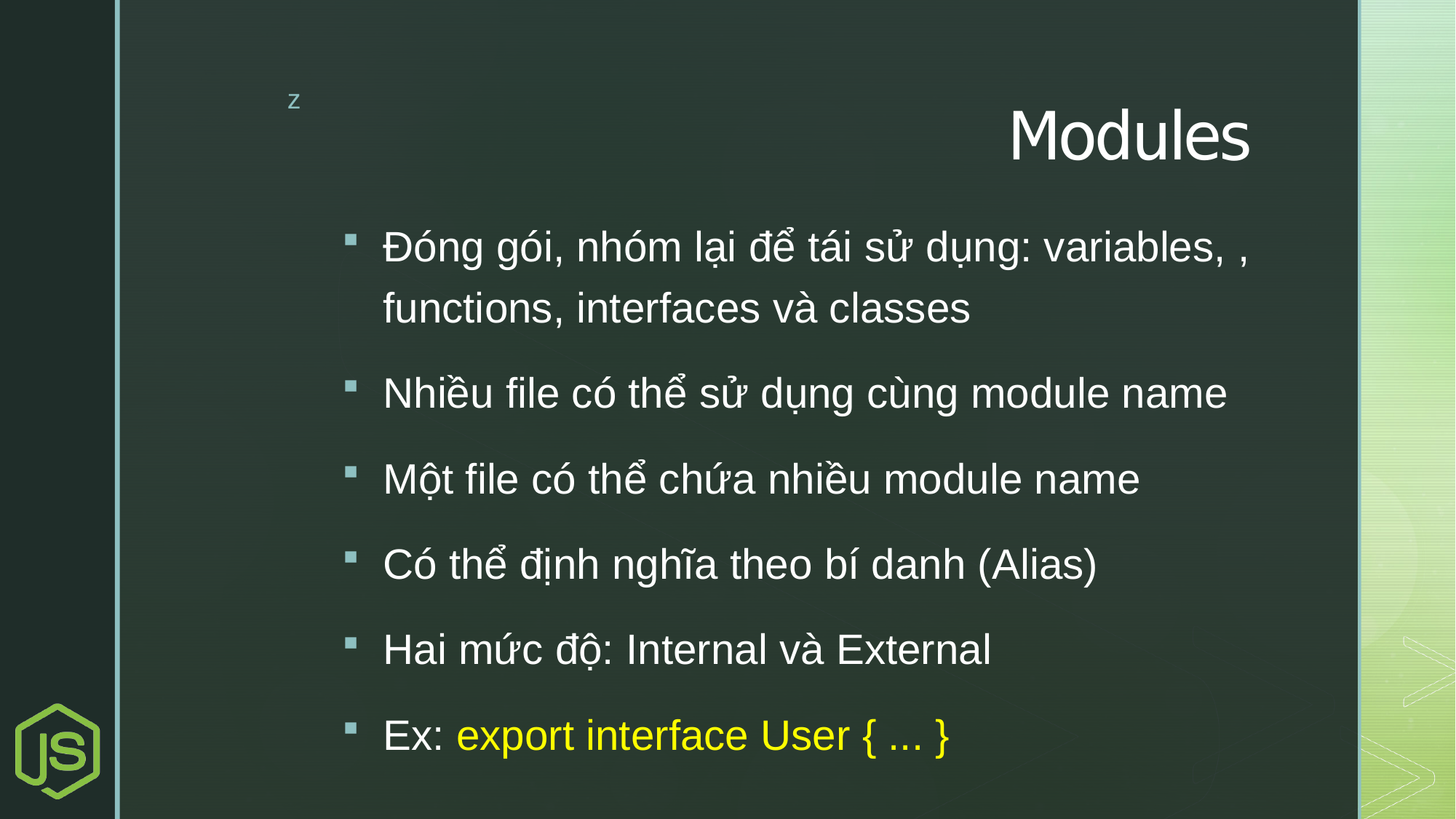

# Modules
Đóng gói, nhóm lại để tái sử dụng: variables, , functions, interfaces và classes
Nhiều file có thể sử dụng cùng module name
Một file có thể chứa nhiều module name
Có thể định nghĩa theo bí danh (Alias)
Hai mức độ: Internal và External
Ex: export interface User { ... }